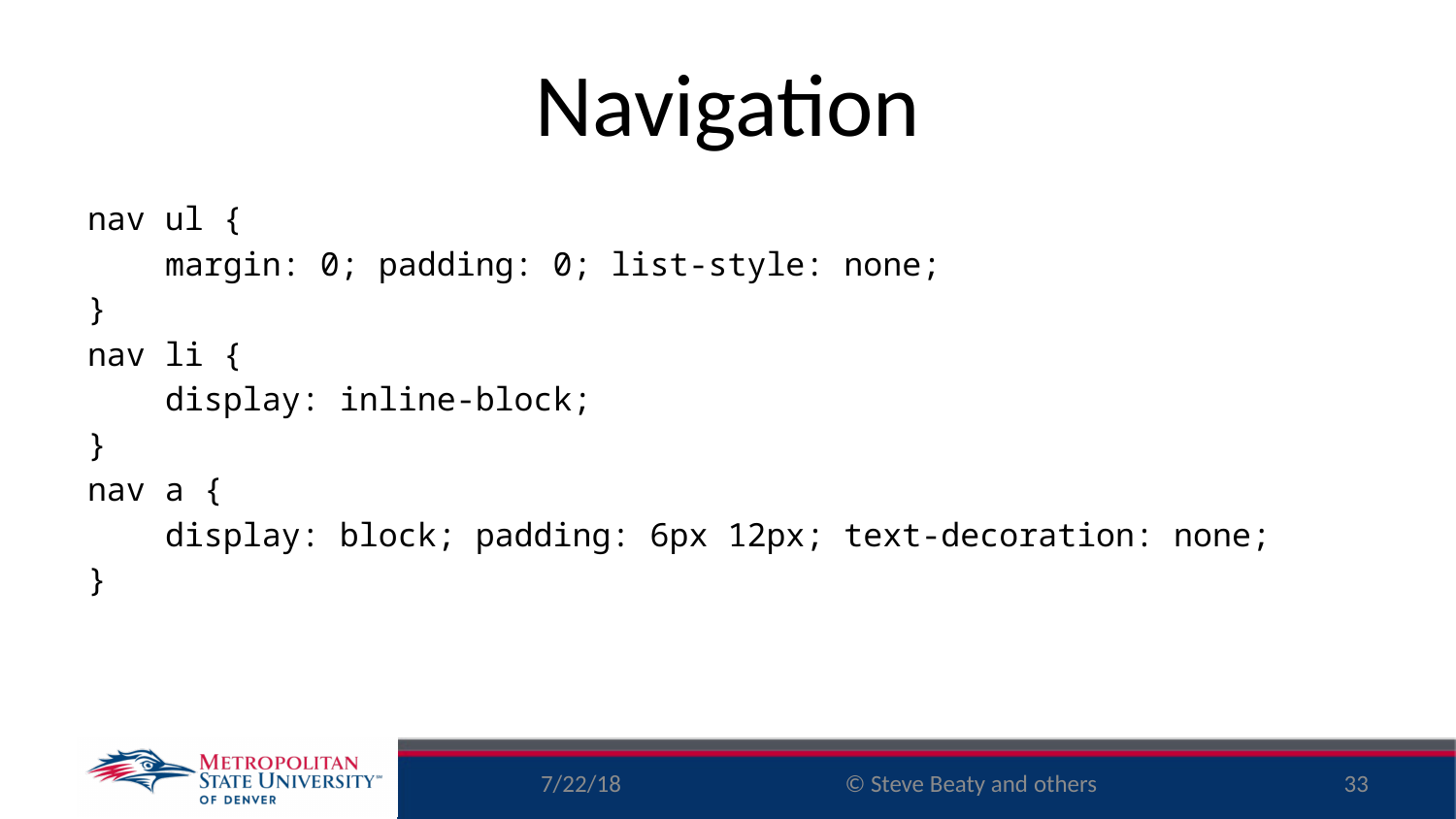

# Navigation
nav ul {
    margin: 0; padding: 0; list-style: none;
}
nav li {
    display: inline-block;
}
nav a {
    display: block; padding: 6px 12px; text-decoration: none;
}
7/22/18
33
© Steve Beaty and others